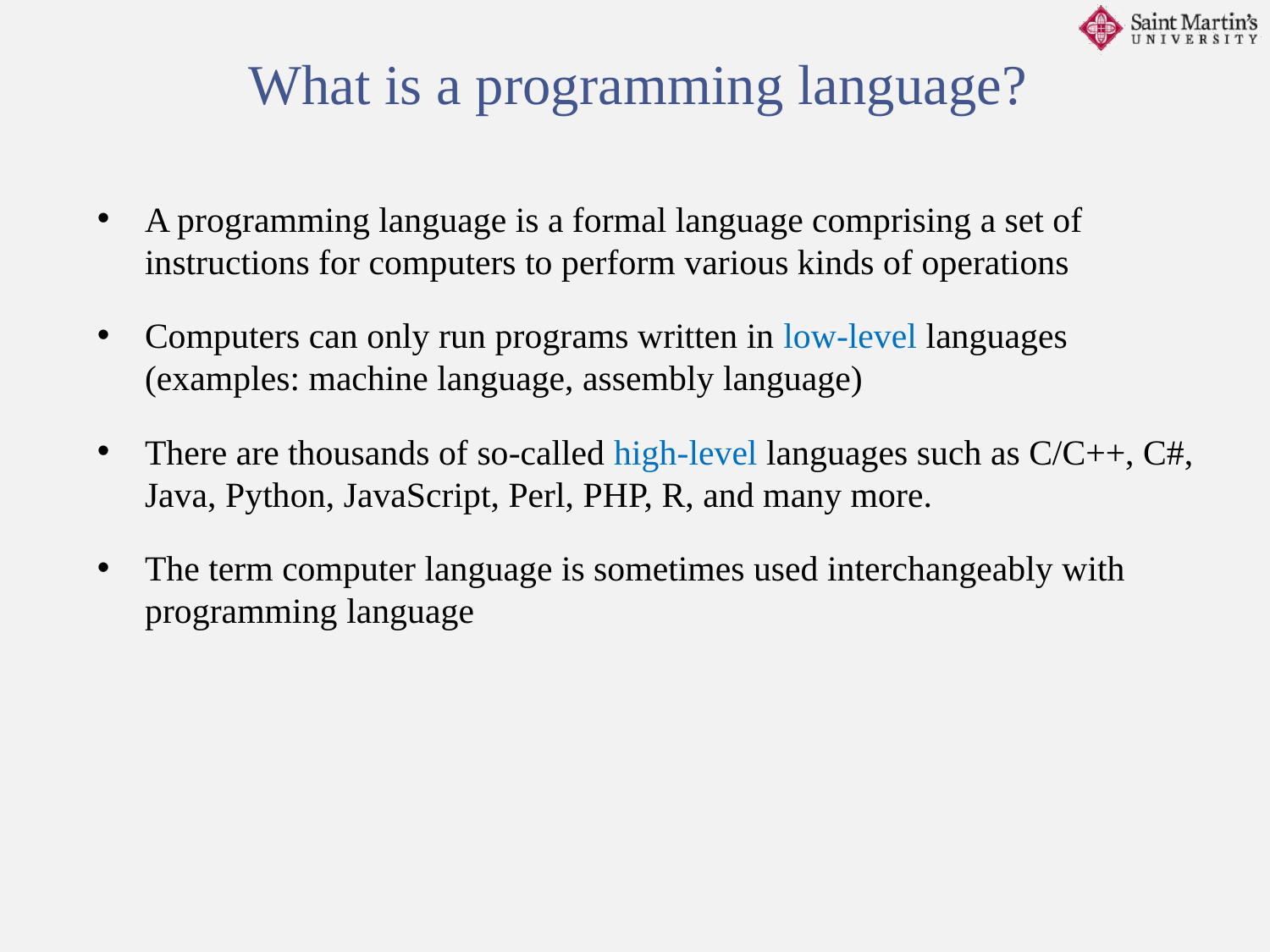

What is a programming language?
A programming language is a formal language comprising a set of instructions for computers to perform various kinds of operations
Computers can only run programs written in low-level languages (examples: machine language, assembly language)
There are thousands of so-called high-level languages such as C/C++, C#, Java, Python, JavaScript, Perl, PHP, R, and many more.
The term computer language is sometimes used interchangeably with programming language